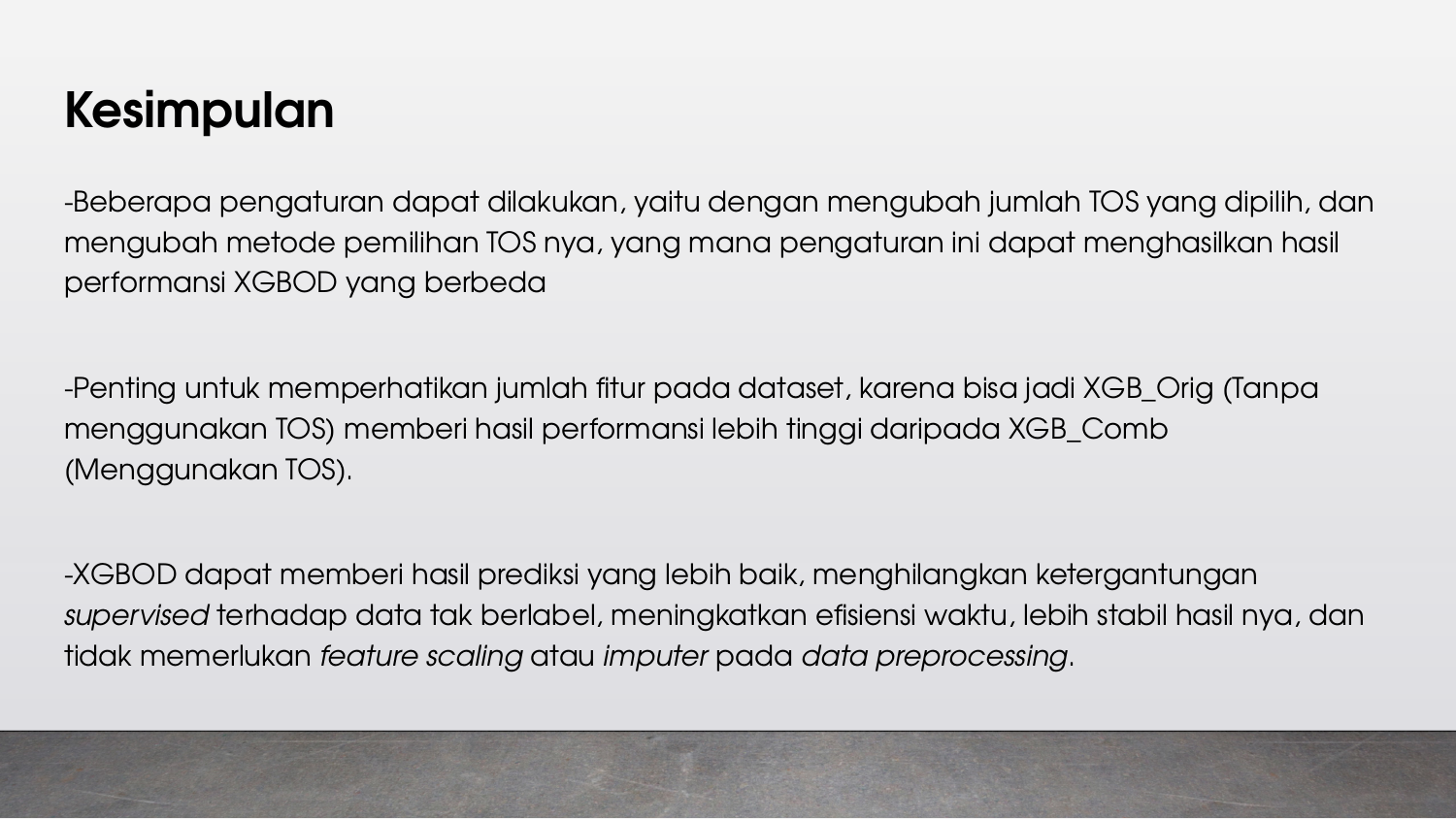

# Kesimpulan
-Beberapa pengaturan dapat dilakukan, yaitu dengan mengubah jumlah TOS yang dipilih, dan mengubah metode pemilihan TOS nya, yang mana pengaturan ini dapat menghasilkan hasil performansi XGBOD yang berbeda
-Penting untuk memperhatikan jumlah fitur pada dataset, karena bisa jadi XGB_Orig (Tanpa menggunakan TOS) memberi hasil performansi lebih tinggi daripada XGB_Comb (Menggunakan TOS).
-XGBOD dapat memberi hasil prediksi yang lebih baik, menghilangkan ketergantungan supervised terhadap data tak berlabel, meningkatkan efisiensi waktu, lebih stabil hasil nya, dan tidak memerlukan feature scaling atau imputer pada data preprocessing.